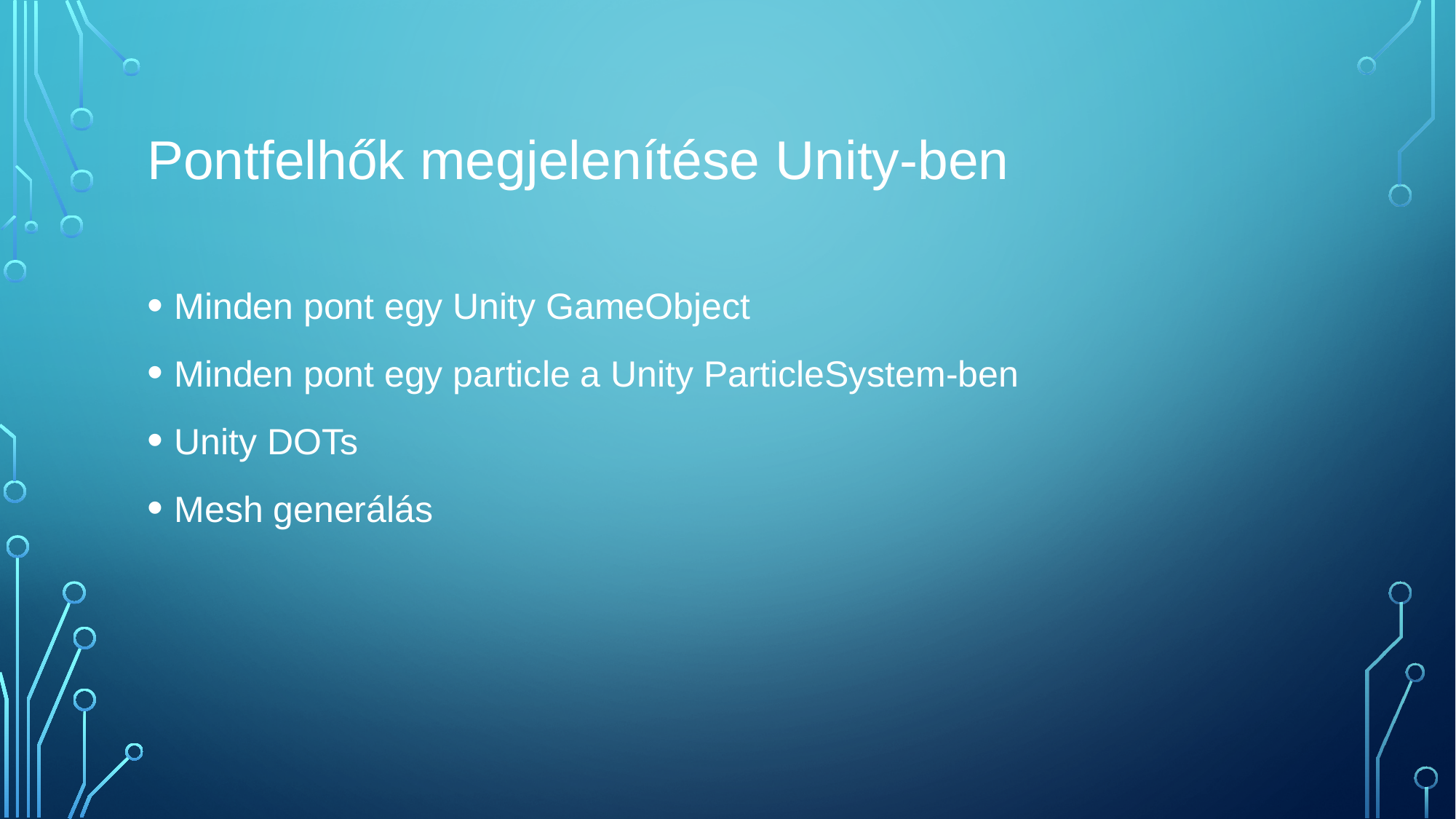

# Pontfelhők megjelenítése Unity-ben
Minden pont egy Unity GameObject
Minden pont egy particle a Unity ParticleSystem-ben
Unity DOTs
Mesh generálás